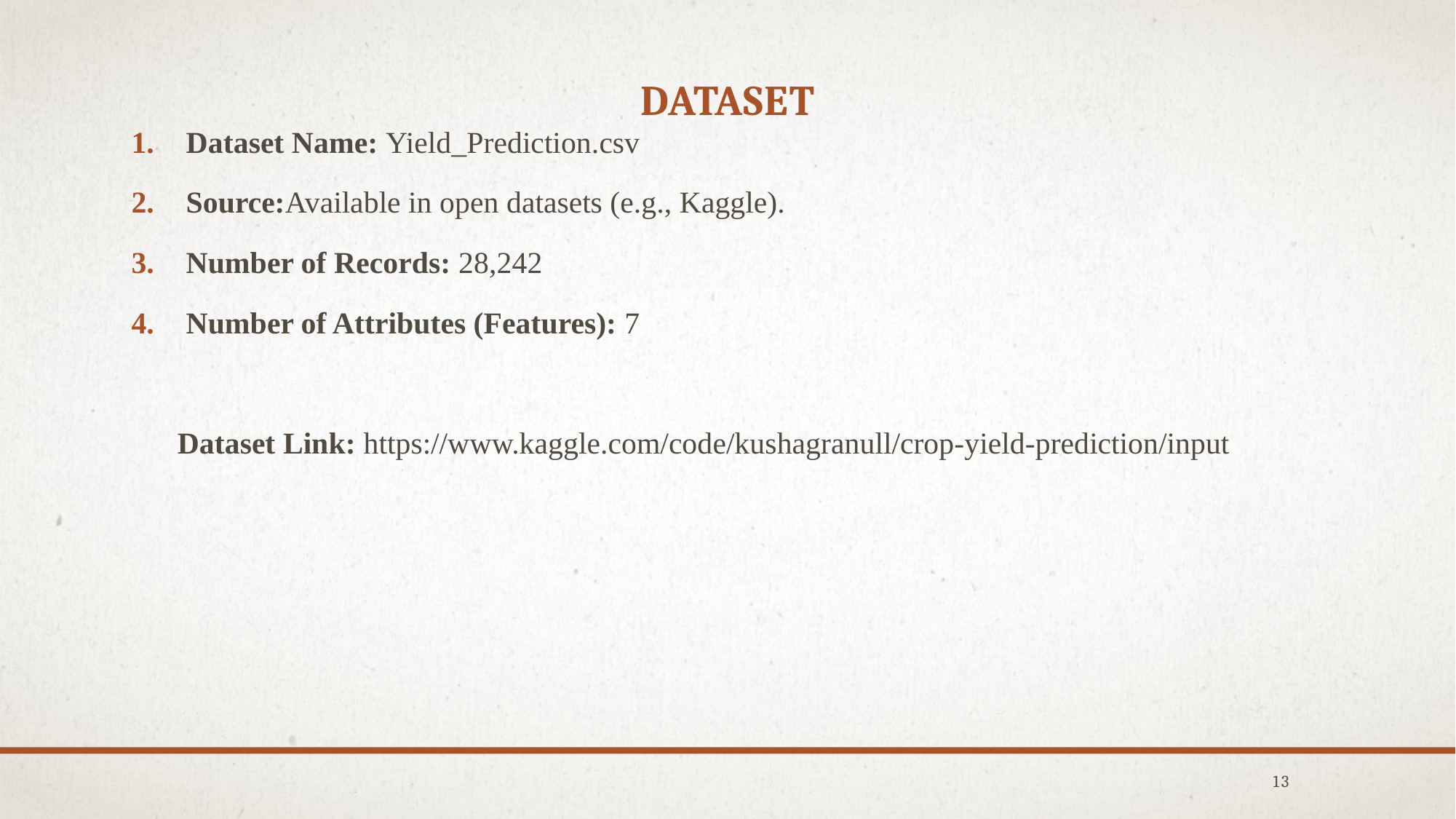

# DATASET
Dataset Name: Yield_Prediction.csv
Source:Available in open datasets (e.g., Kaggle).
Number of Records: 28,242
Number of Attributes (Features): 7

      Dataset Link: https://www.kaggle.com/code/kushagranull/crop-yield-prediction/input

13